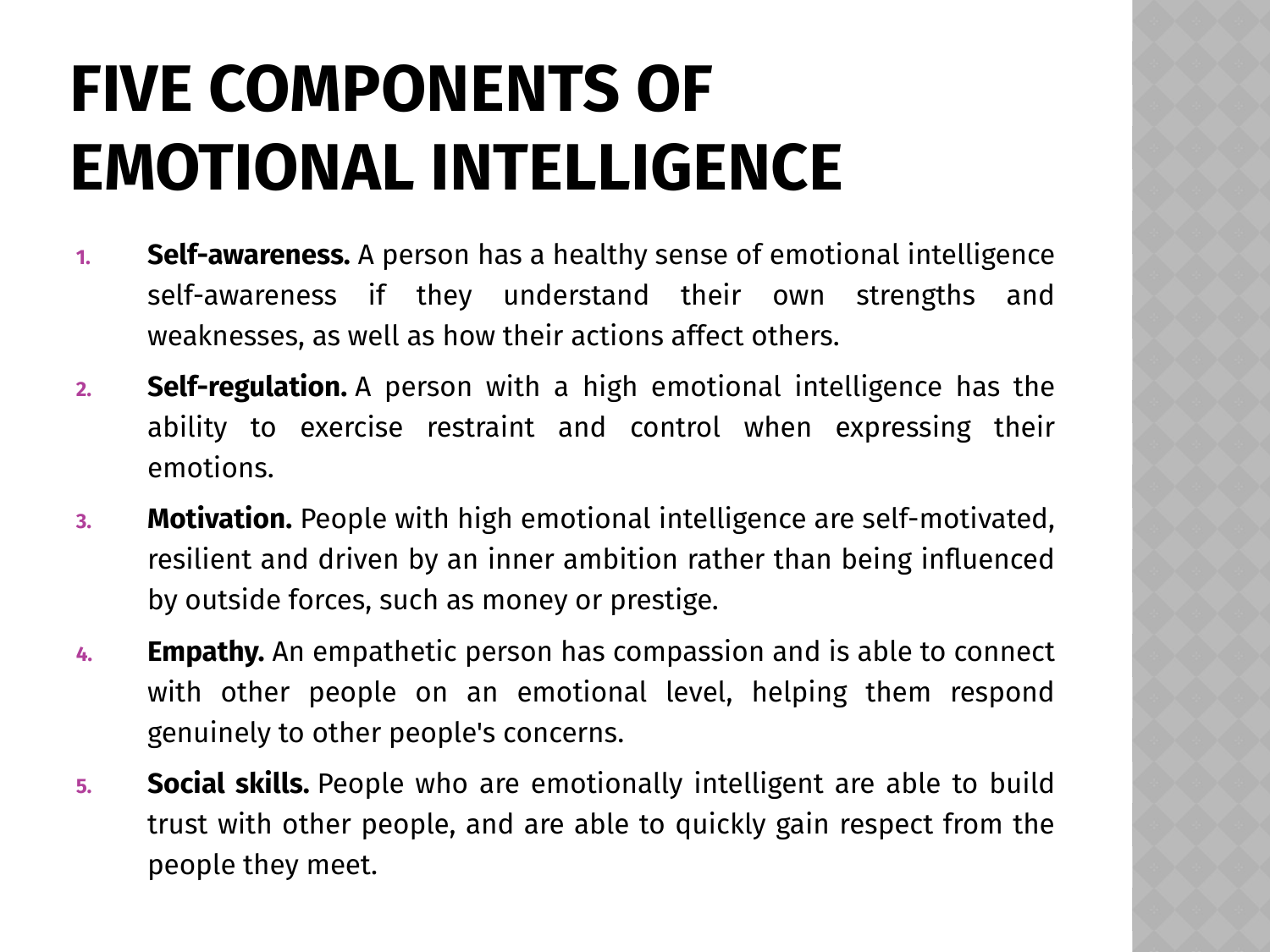

# Five components of emotional intelligence
Self-awareness. A person has a healthy sense of emotional intelligence self-awareness if they understand their own strengths and weaknesses, as well as how their actions affect others.
Self-regulation. A person with a high emotional intelligence has the ability to exercise restraint and control when expressing their emotions.
Motivation. People with high emotional intelligence are self-motivated, resilient and driven by an inner ambition rather than being influenced by outside forces, such as money or prestige.
Empathy. An empathetic person has compassion and is able to connect with other people on an emotional level, helping them respond genuinely to other people's concerns.
Social skills. People who are emotionally intelligent are able to build trust with other people, and are able to quickly gain respect from the people they meet.